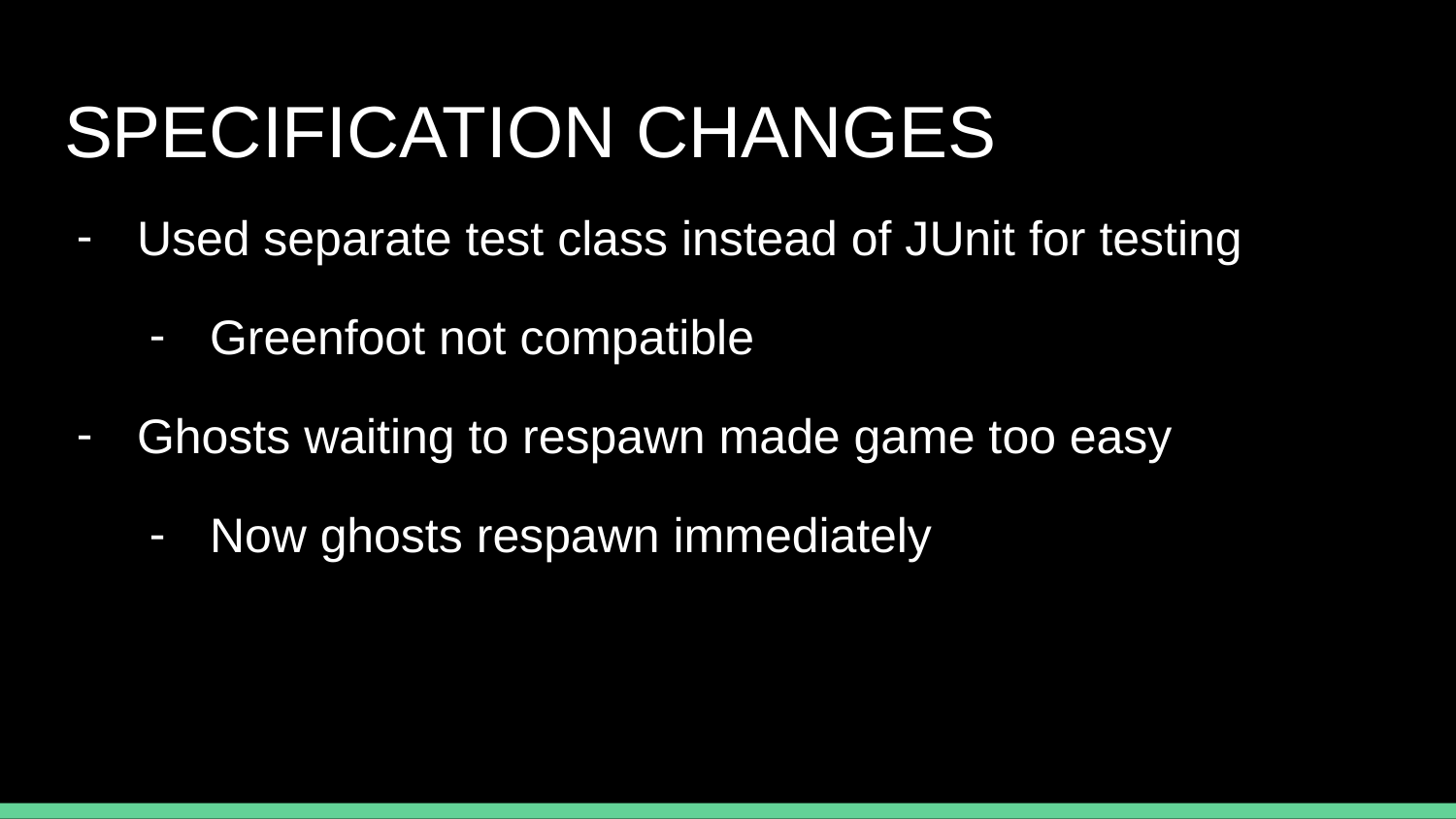

# SPECIFICATION CHANGES
Used separate test class instead of JUnit for testing
Greenfoot not compatible
Ghosts waiting to respawn made game too easy
Now ghosts respawn immediately